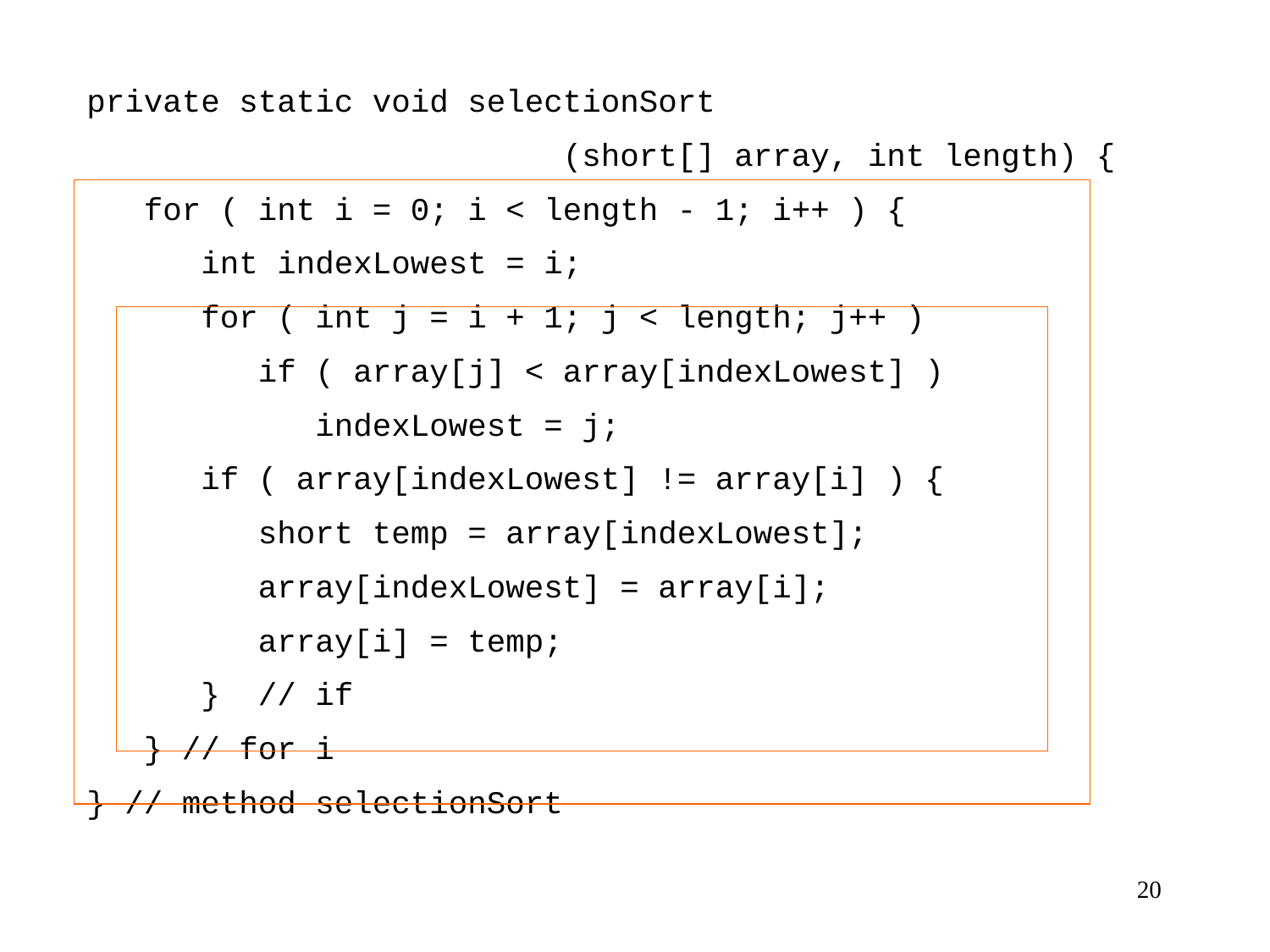

private static void selectionSort
                         (short[] array, int length) {
   for ( int i = 0; i < length - 1; i++ ) {
      int indexLowest = i;
      for ( int j = i + 1; j < length; j++ )
         if ( array[j] < array[indexLowest] )
            indexLowest = j;
      if ( array[indexLowest] != array[i] ) {
         short temp = array[indexLowest];
         array[indexLowest] = array[i];
         array[i] = temp;
      }  // if
   } // for i
} // method selectionSort

20